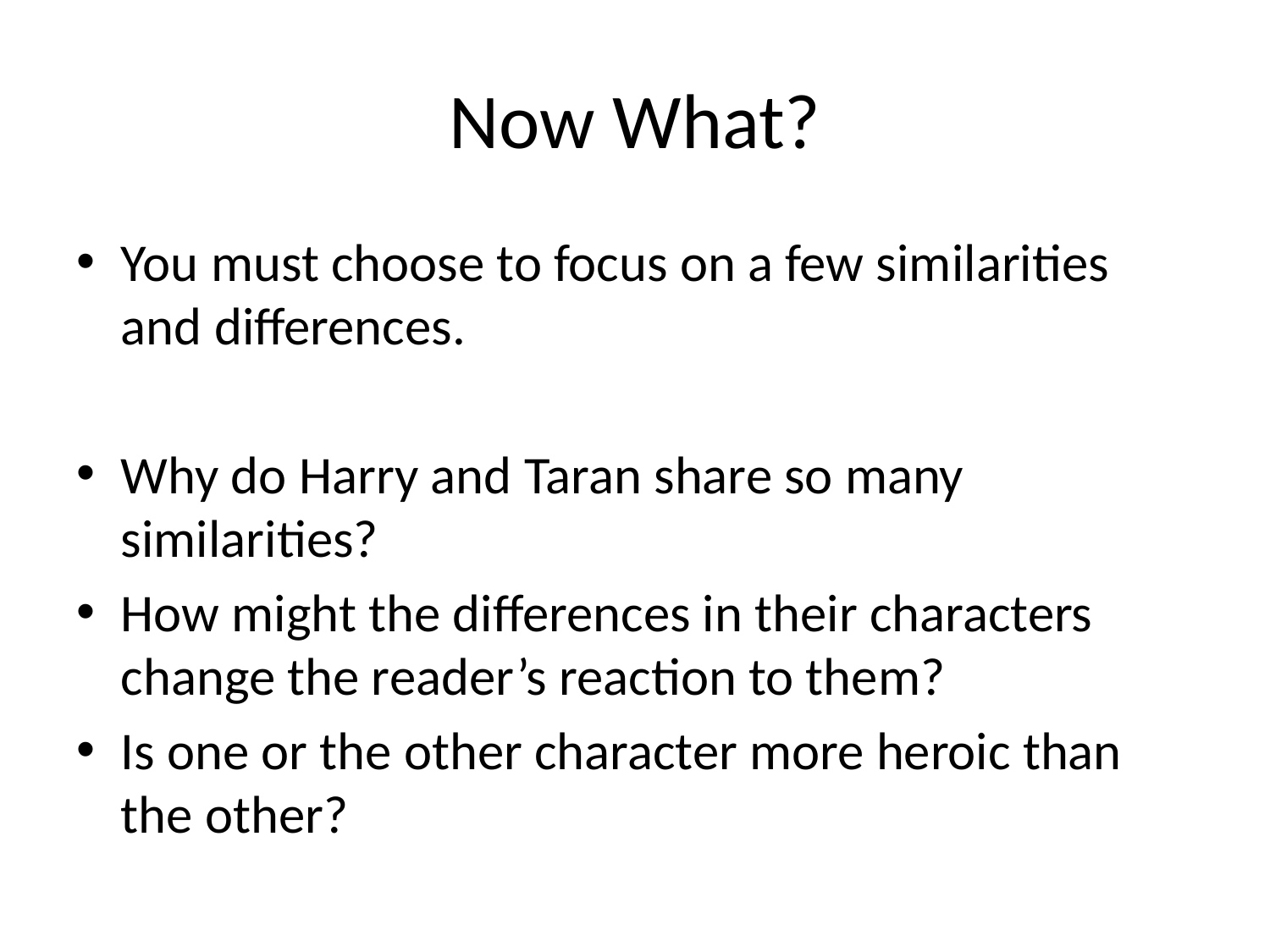

# Now What?
You must choose to focus on a few similarities and differences.

Why do Harry and Taran share so many similarities?
How might the differences in their characters change the reader’s reaction to them?
Is one or the other character more heroic than the other?